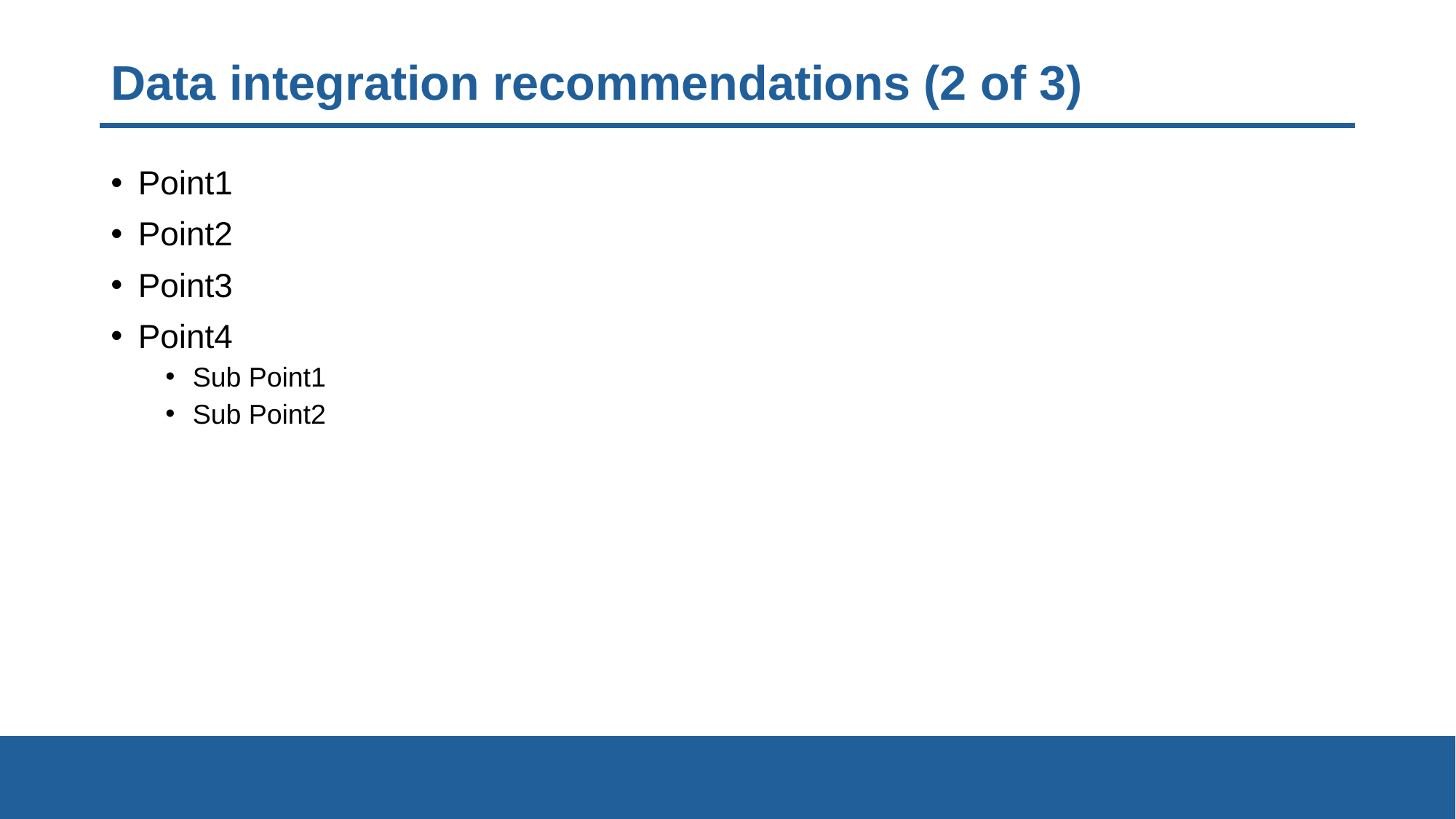

# Data integration recommendations (2 of 3)
Point1
Point2
Point3
Point4
Sub Point1
Sub Point2